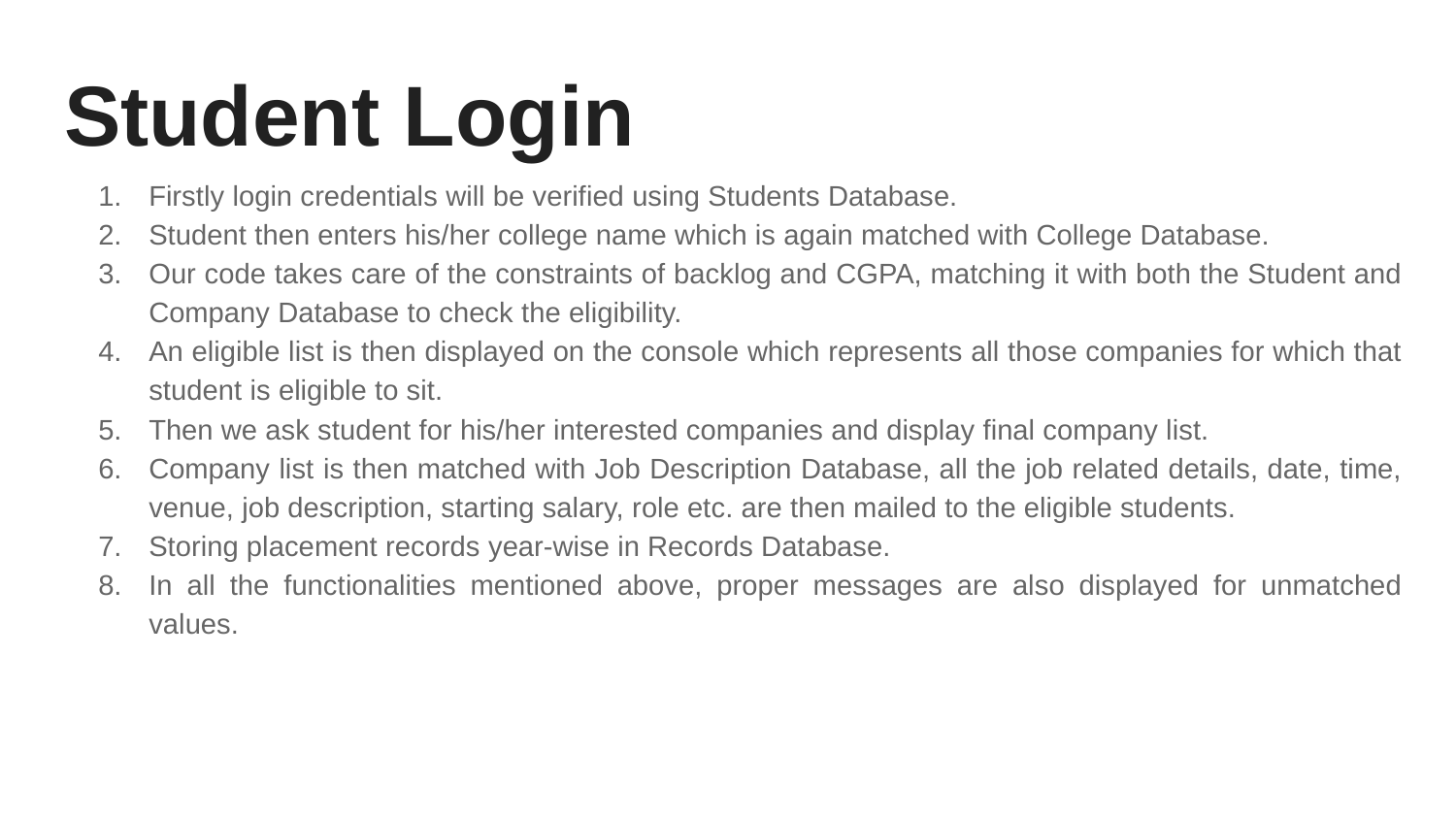

# Student Login
Firstly login credentials will be verified using Students Database.
Student then enters his/her college name which is again matched with College Database.
Our code takes care of the constraints of backlog and CGPA, matching it with both the Student and Company Database to check the eligibility.
An eligible list is then displayed on the console which represents all those companies for which that student is eligible to sit.
Then we ask student for his/her interested companies and display final company list.
Company list is then matched with Job Description Database, all the job related details, date, time, venue, job description, starting salary, role etc. are then mailed to the eligible students.
Storing placement records year-wise in Records Database.
In all the functionalities mentioned above, proper messages are also displayed for unmatched values.